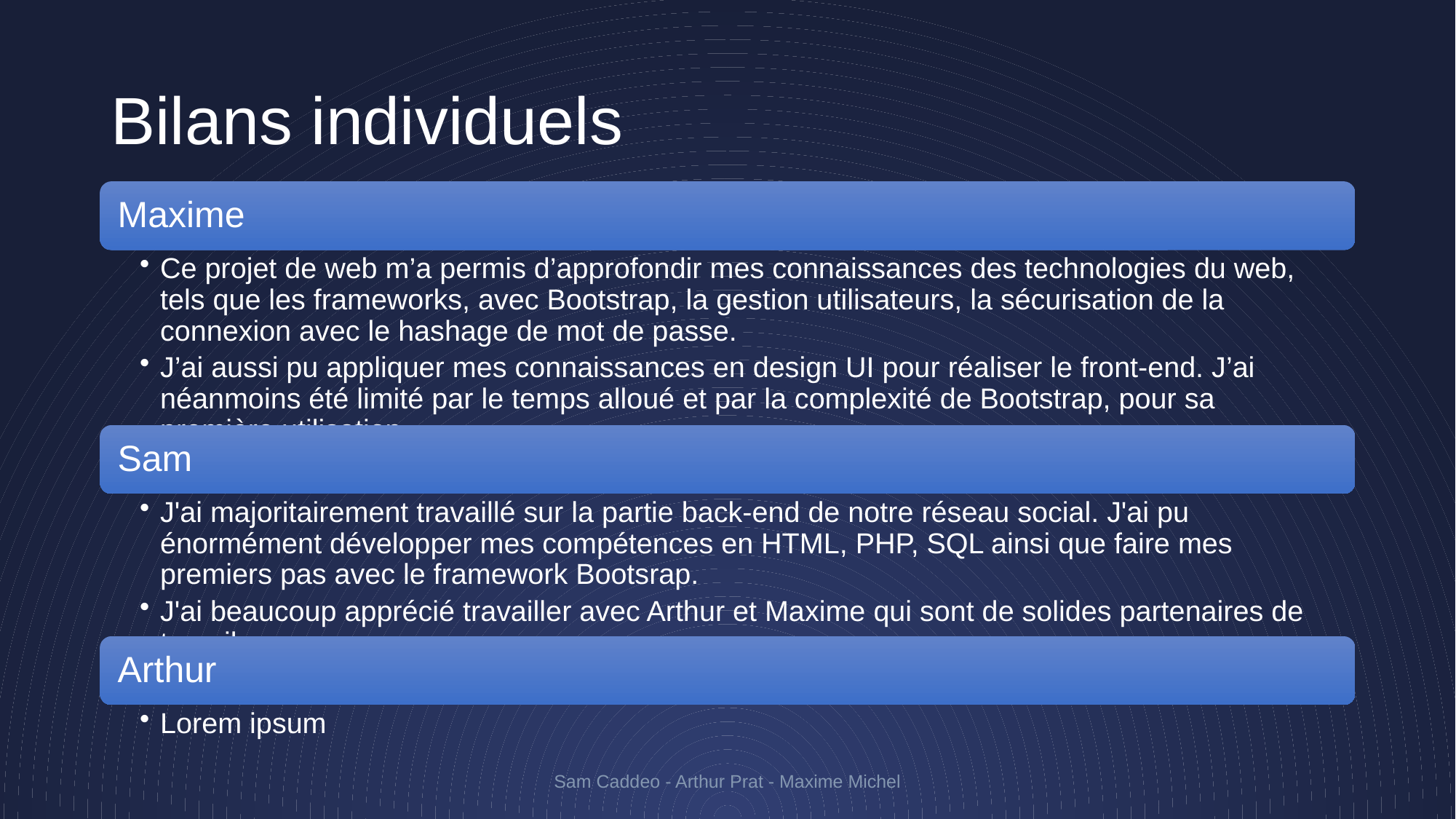

# Bilans individuels
Maxime
Ce projet de web m’a permis d’approfondir mes connaissances des technologies du web, tels que les frameworks, avec Bootstrap, la gestion utilisateurs, la sécurisation de la connexion avec le hashage de mot de passe.
J’ai aussi pu appliquer mes connaissances en design UI pour réaliser le front-end. J’ai néanmoins été limité par le temps alloué et par la complexité de Bootstrap, pour sa première utilisation.
Sam
J'ai majoritairement travaillé sur la partie back-end de notre réseau social. J'ai pu énormément développer mes compétences en HTML, PHP, SQL ainsi que faire mes premiers pas avec le framework Bootsrap.
J'ai beaucoup apprécié travailler avec Arthur et Maxime qui sont de solides partenaires de travail.
Arthur
Lorem ipsum
Sam Caddeo - Arthur Prat - Maxime Michel